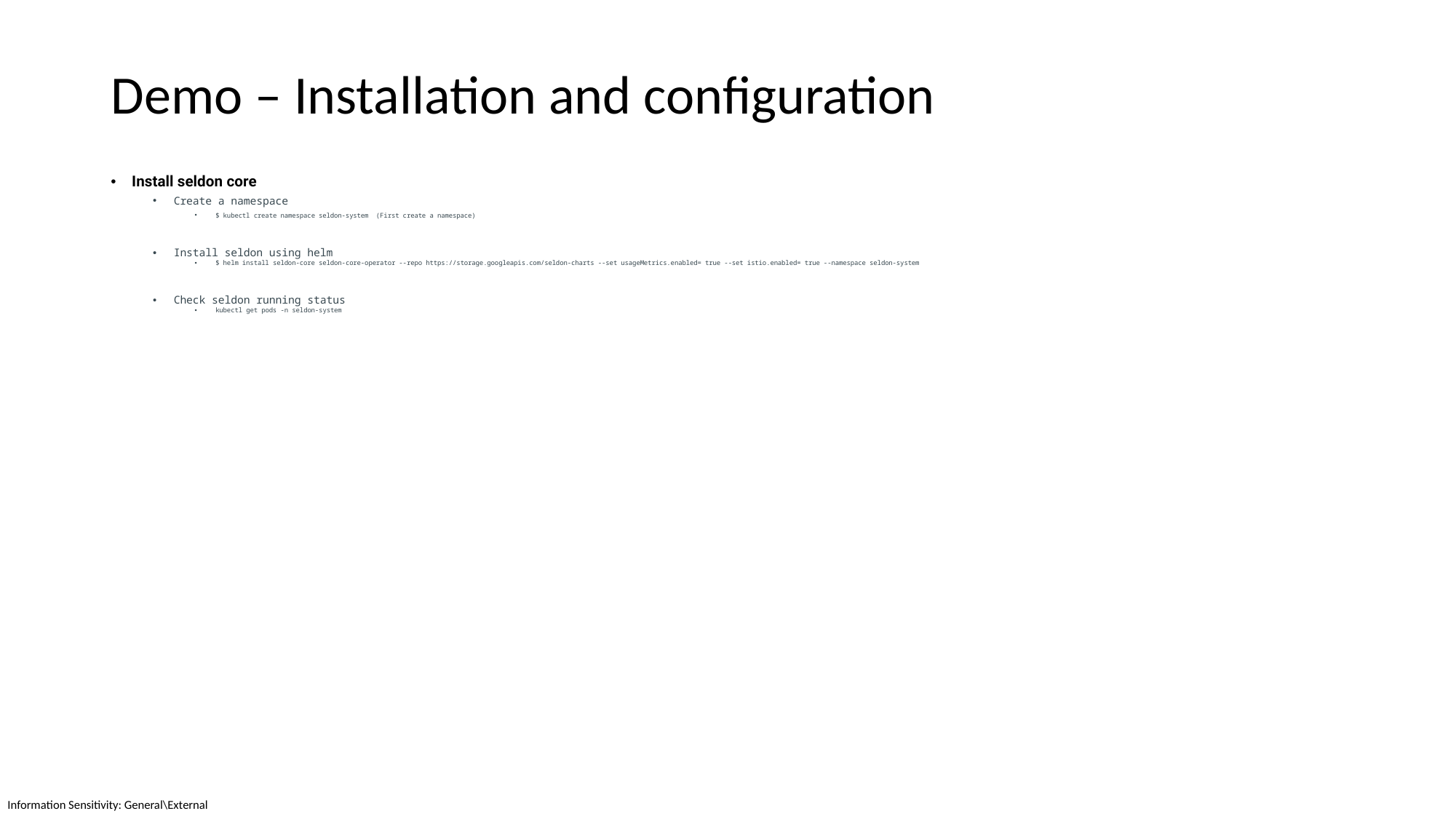

# Demo – Installation and configuration
Install seldon core
Create a namespace
$ kubectl create namespace seldon-system  (First create a namespace)

Install seldon using helm
$ helm install seldon-core seldon-core-operator --repo https://storage.googleapis.com/seldon-charts --set usageMetrics.enabled= true --set istio.enabled= true --namespace seldon-system

Check seldon running status
kubectl get pods -n seldon-system